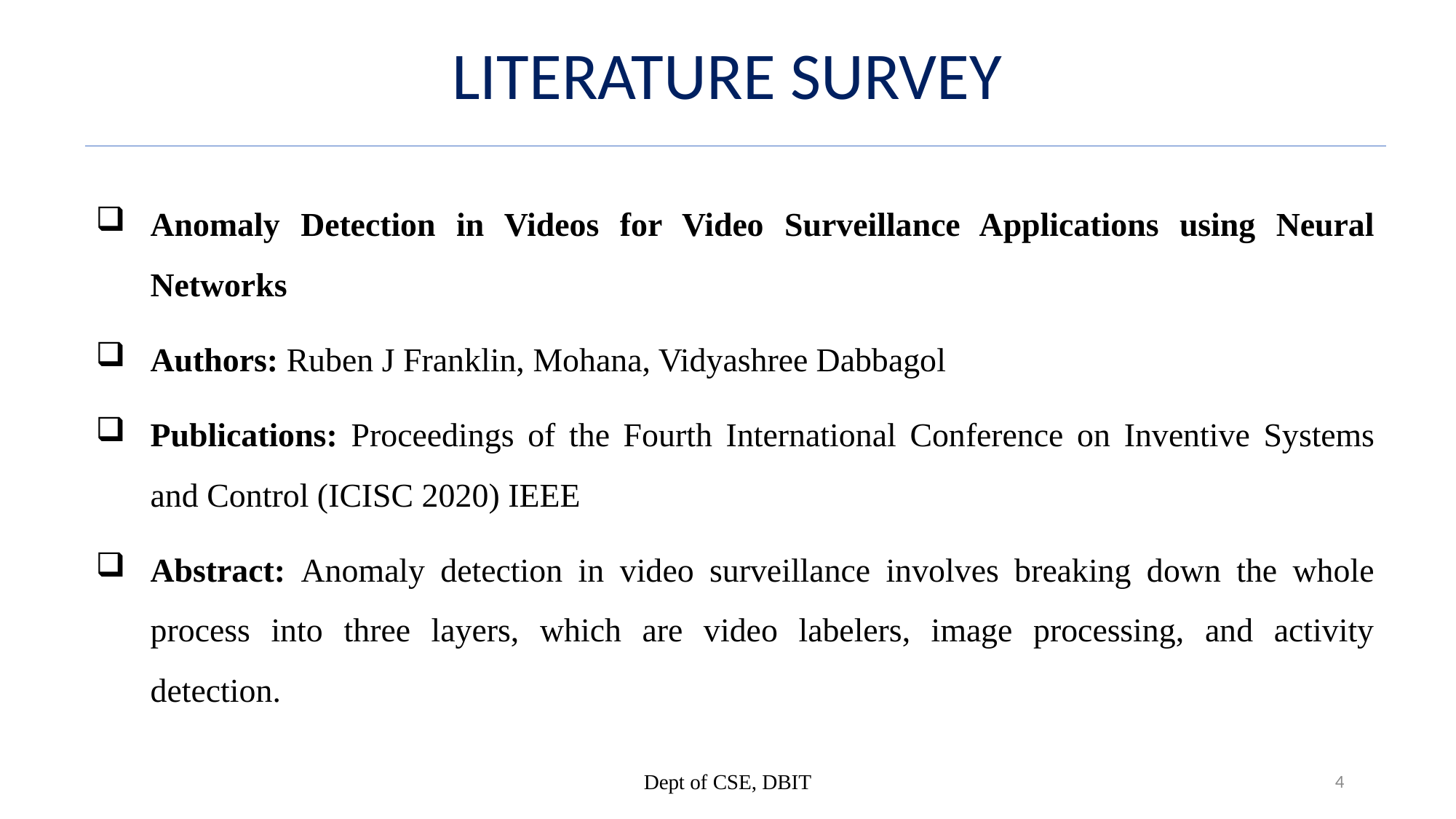

LITERATURE SURVEY
Anomaly Detection in Videos for Video Surveillance Applications using Neural Networks
Authors: Ruben J Franklin, Mohana, Vidyashree Dabbagol
Publications: Proceedings of the Fourth International Conference on Inventive Systems and Control (ICISC 2020) IEEE
Abstract: Anomaly detection in video surveillance involves breaking down the whole process into three layers, which are video labelers, image processing, and activity detection.
Dept of CSE, DBIT
4